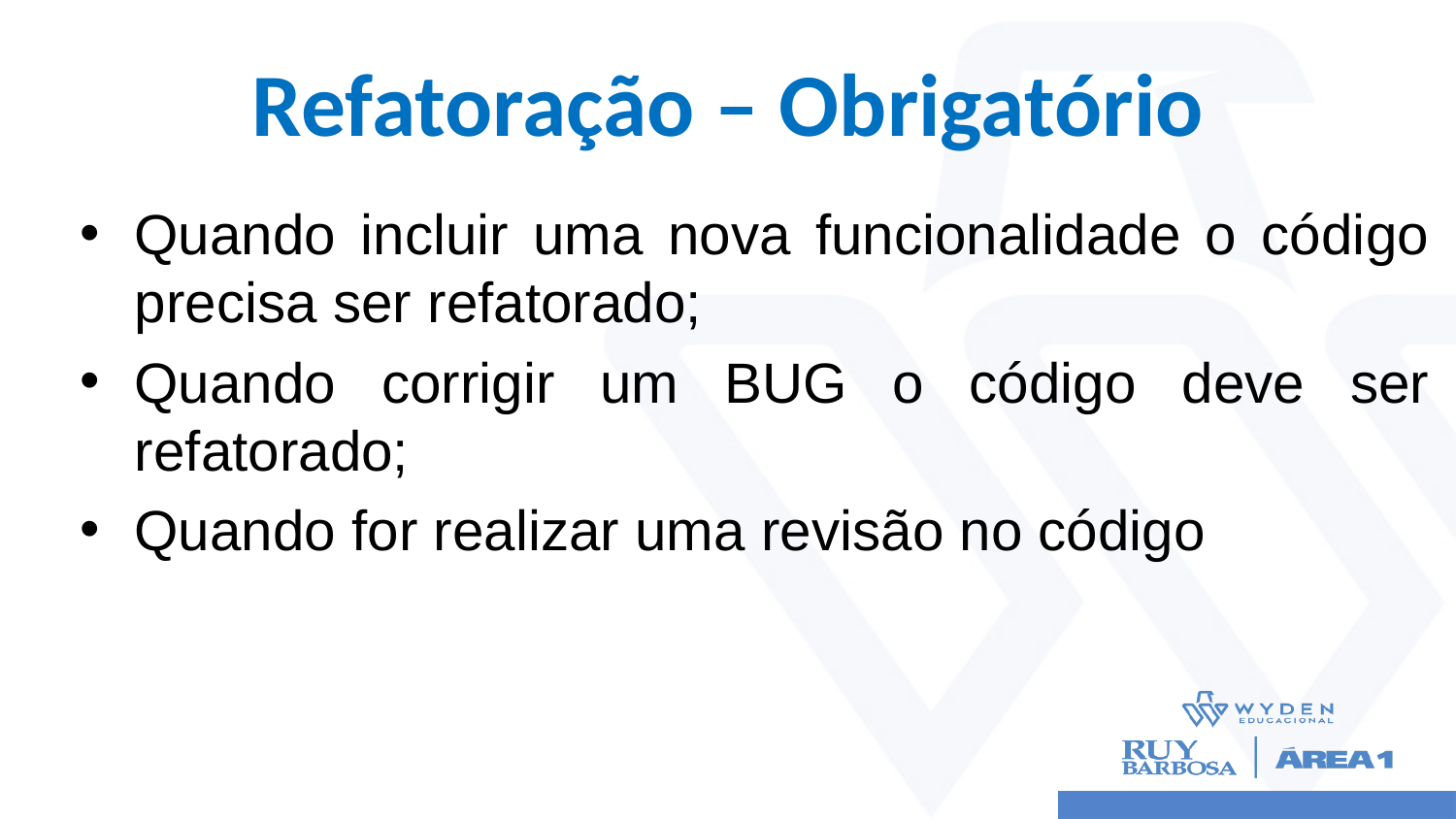

# Refatoração – Obrigatório
Quando incluir uma nova funcionalidade o código precisa ser refatorado;
Quando corrigir um BUG o código deve ser refatorado;
Quando for realizar uma revisão no código